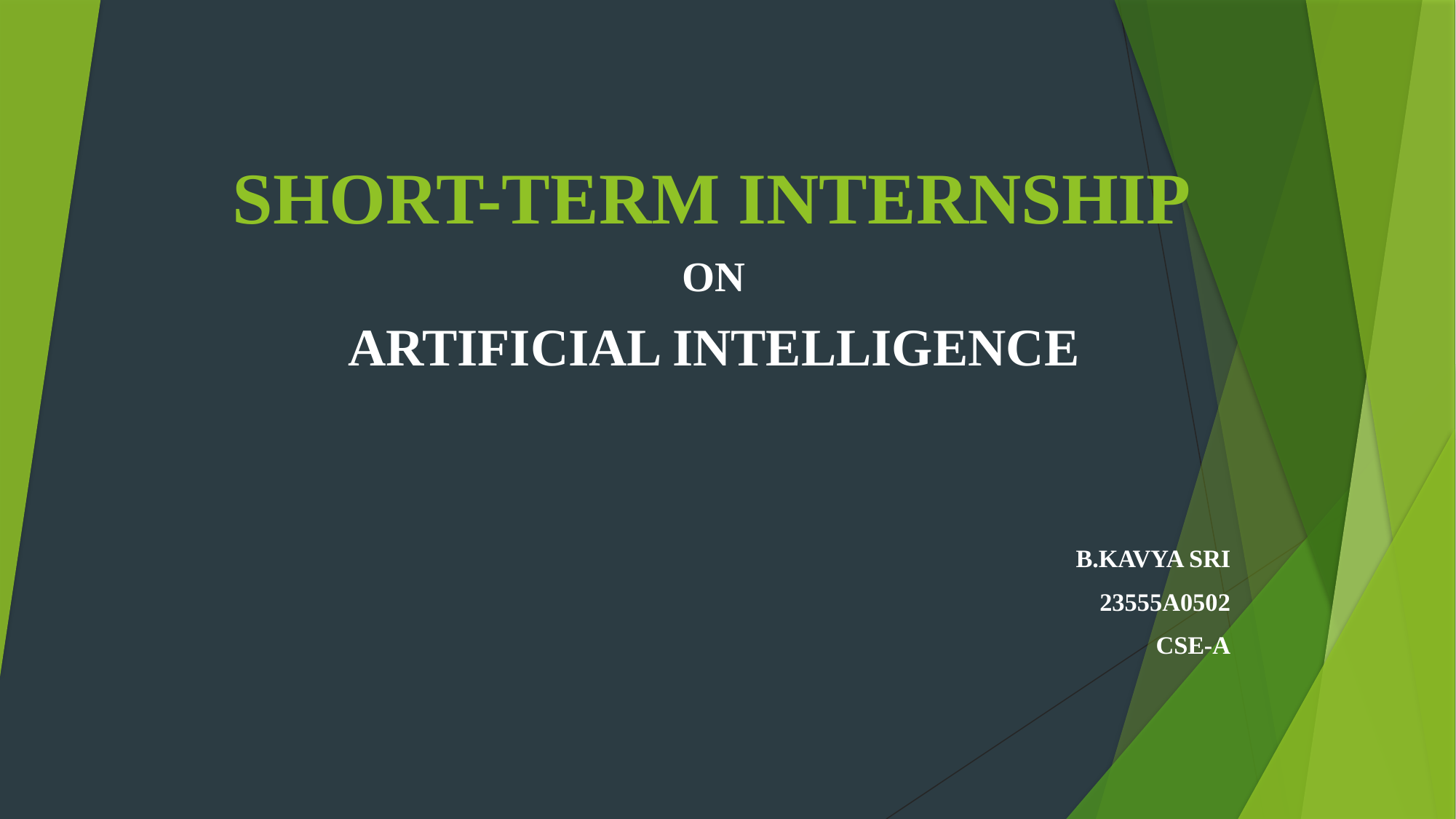

# SHORT-TERM INTERNSHIP
ON
ARTIFICIAL INTELLIGENCE

B.KAVYA SRI
23555A0502
CSE-A